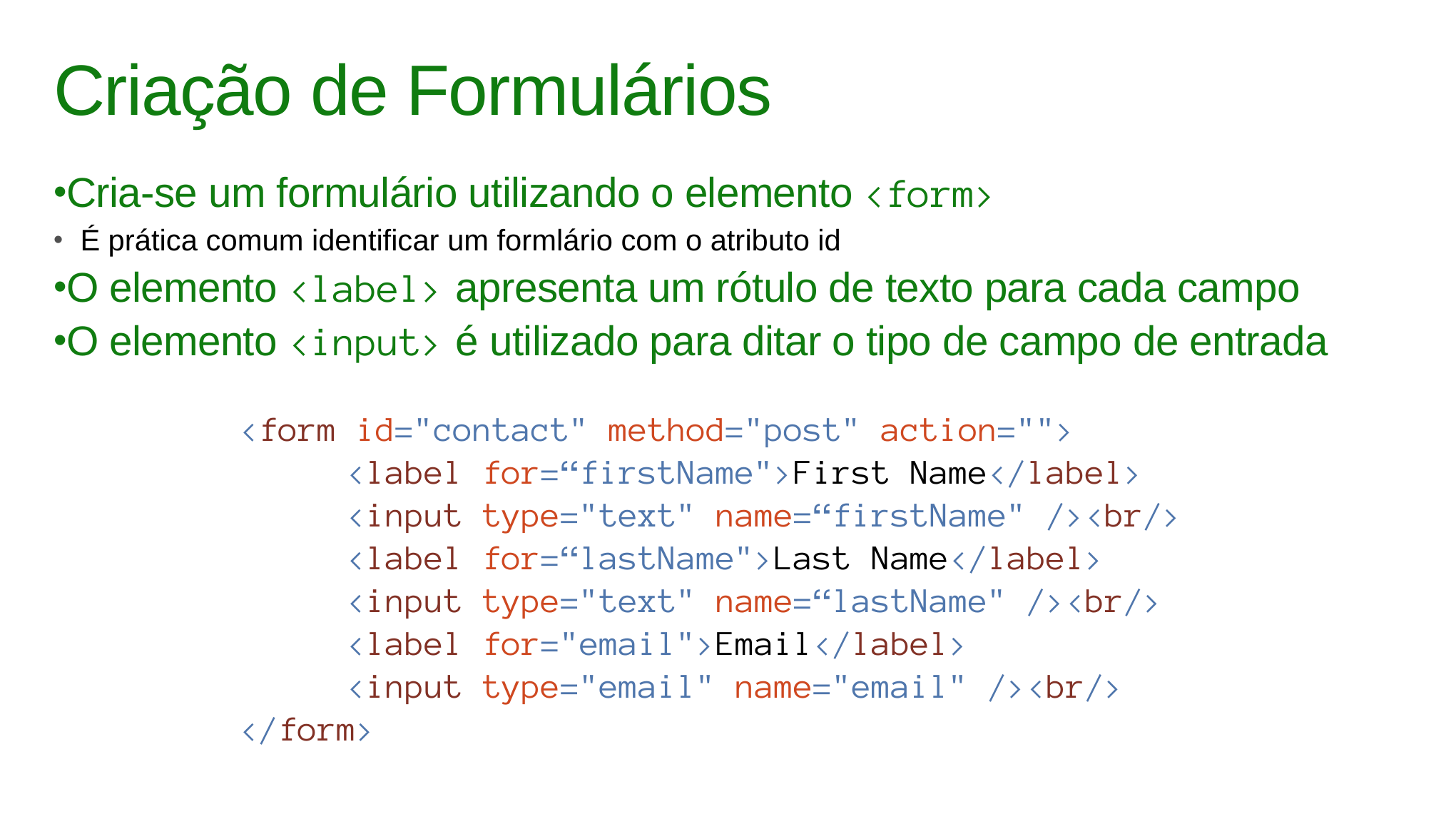

# Criação de Formulários
Cria-se um formulário utilizando o elemento <form>
É prática comum identificar um formlário com o atributo id
O elemento <label> apresenta um rótulo de texto para cada campo
O elemento <input> é utilizado para ditar o tipo de campo de entrada
<form id="contact" method="post" action="">
	<label for=“firstName">First Name</label>
	<input type="text" name=“firstName" /><br/>
	<label for=“lastName">Last Name</label>
	<input type="text" name=“lastName" /><br/>
	<label for="email">Email</label>
	<input type="email" name="email" /><br/>
</form>